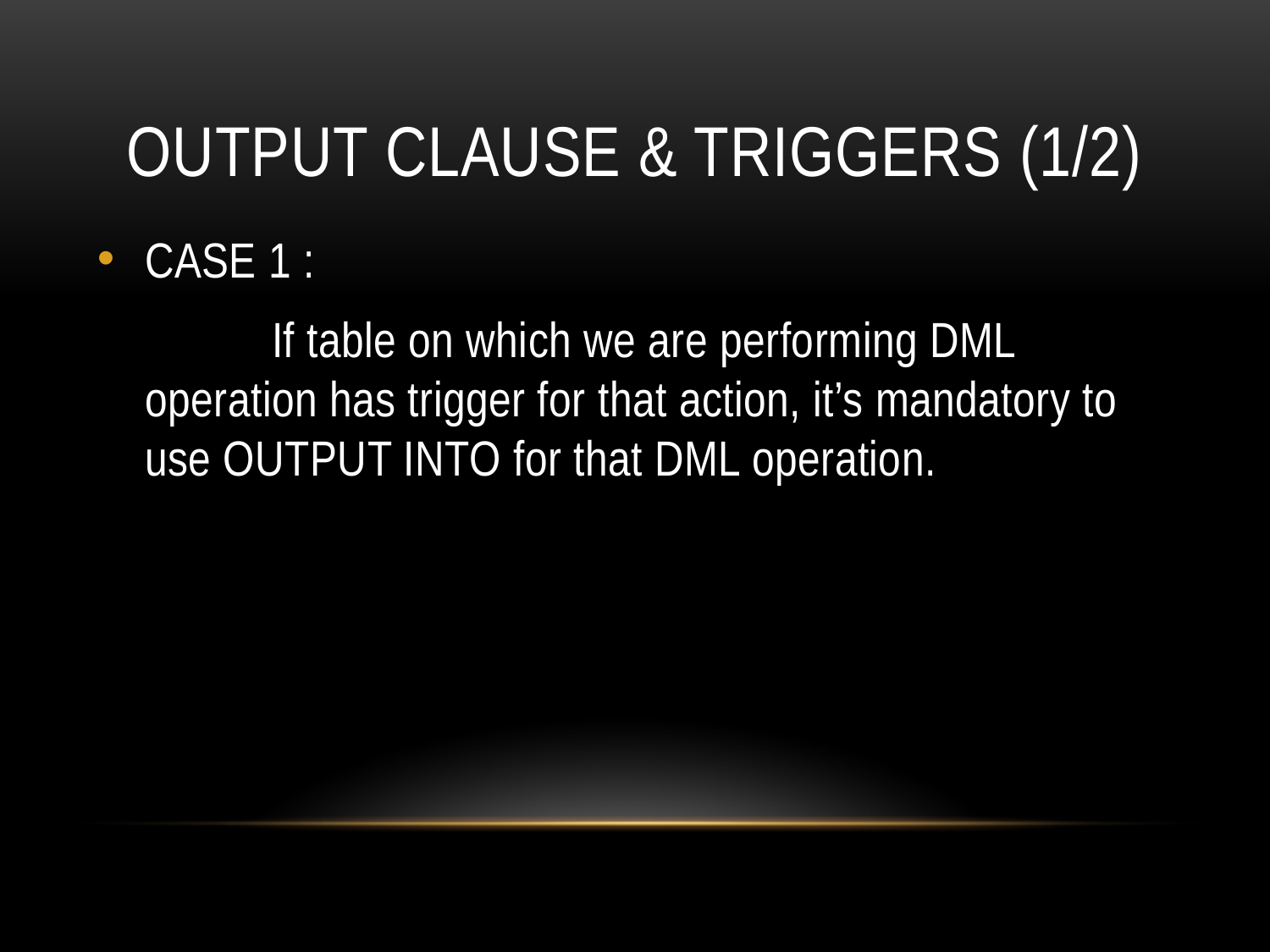

# Output clause & triggers (1/2)
CASE 1 :
		If table on which we are performing DML operation has trigger for that action, it’s mandatory to use OUTPUT INTO for that DML operation.